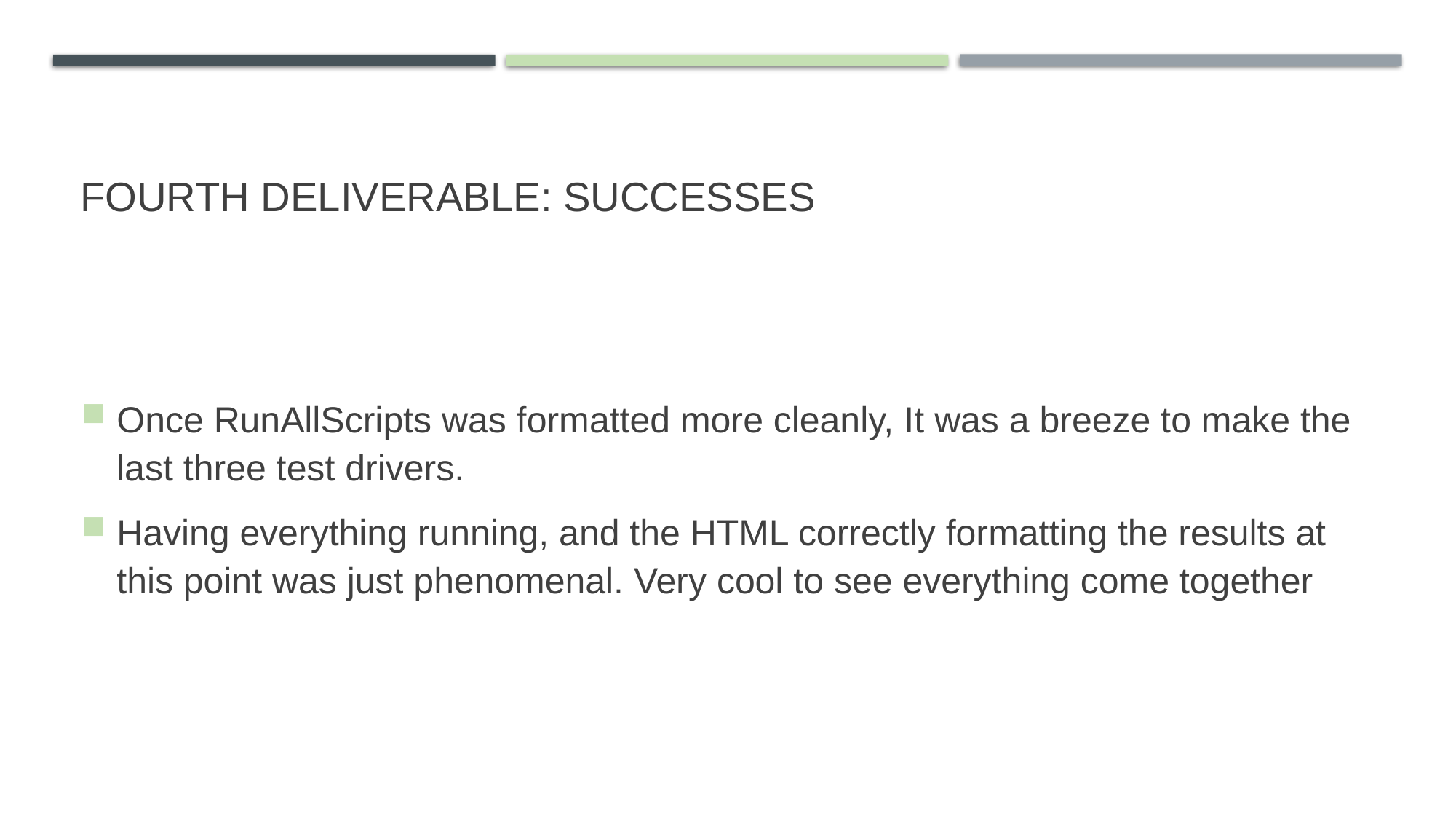

# Fourth Deliverable: Successes
Once RunAllScripts was formatted more cleanly, It was a breeze to make the last three test drivers.
Having everything running, and the HTML correctly formatting the results at this point was just phenomenal. Very cool to see everything come together